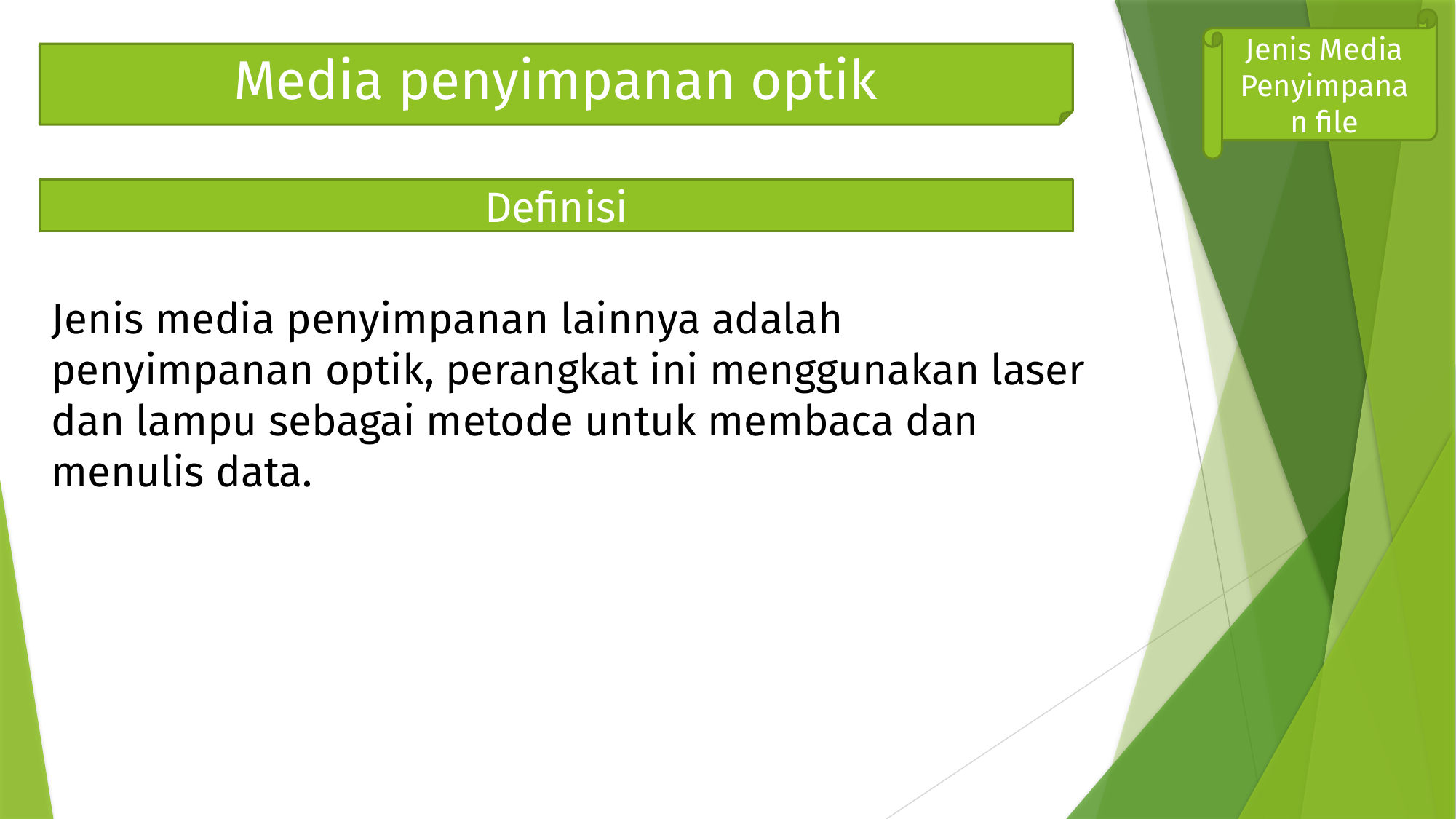

Jenis Media Penyimpanan file
Media penyimpanan optik
Definisi
Jenis media penyimpanan lainnya adalah penyimpanan optik, perangkat ini menggunakan laser dan lampu sebagai metode untuk membaca dan menulis data.